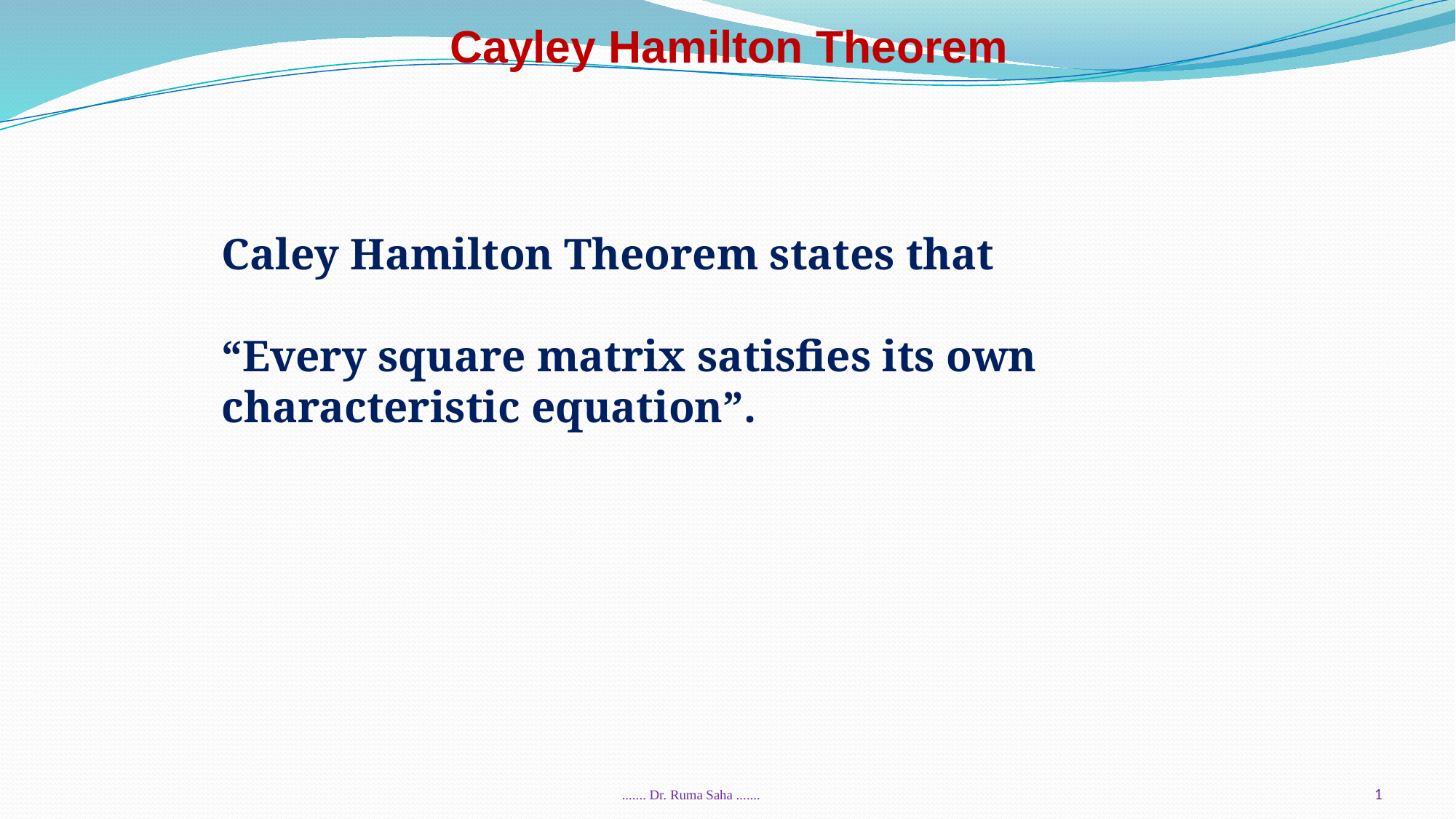

Cayley Hamilton Theorem
Caley Hamilton Theorem states that

“Every square matrix satisfies its own characteristic equation”.
....... Dr. Ruma Saha .......
1